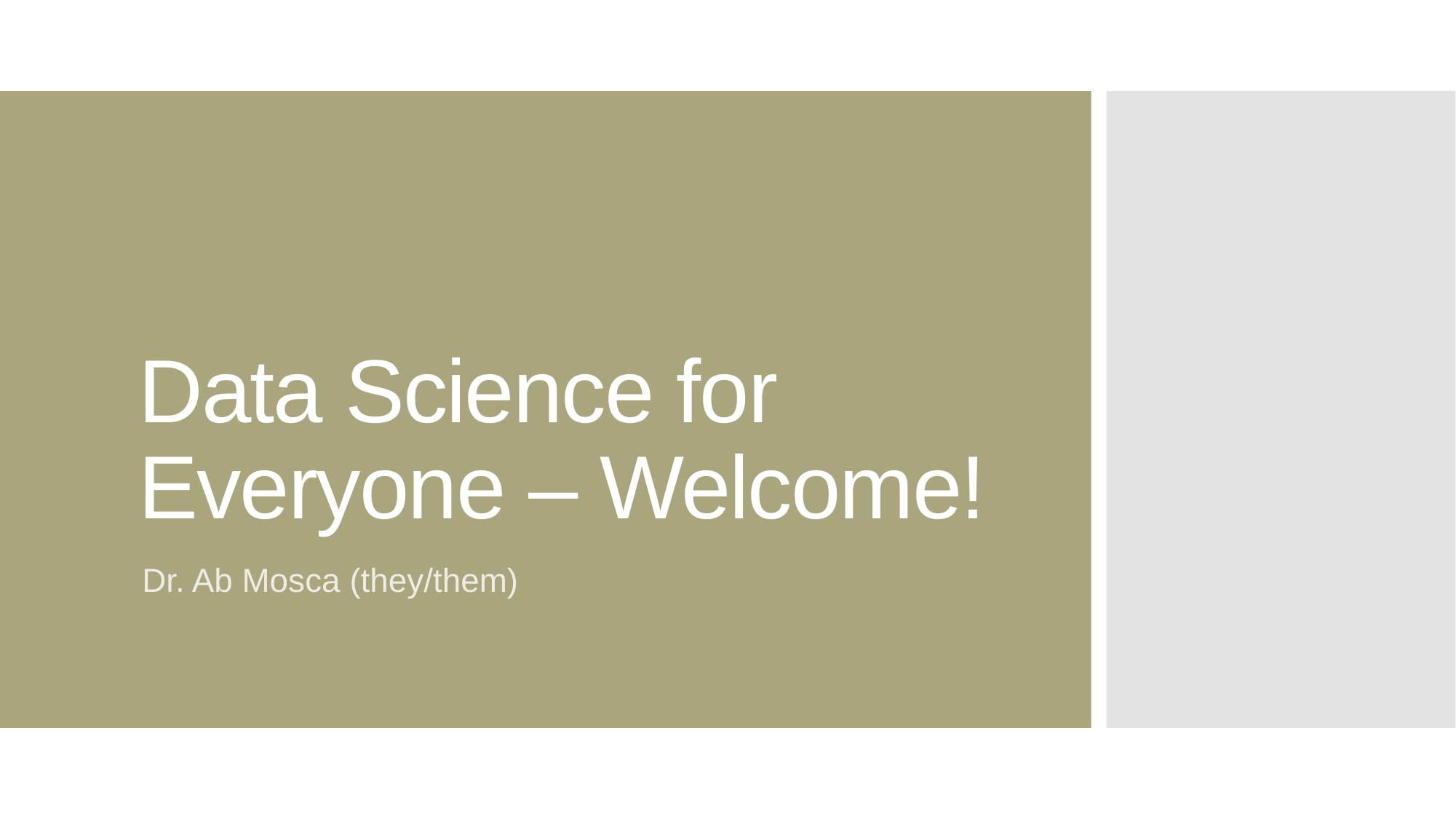

# Data Science for Everyone – Welcome!
Dr. Ab Mosca (they/them)